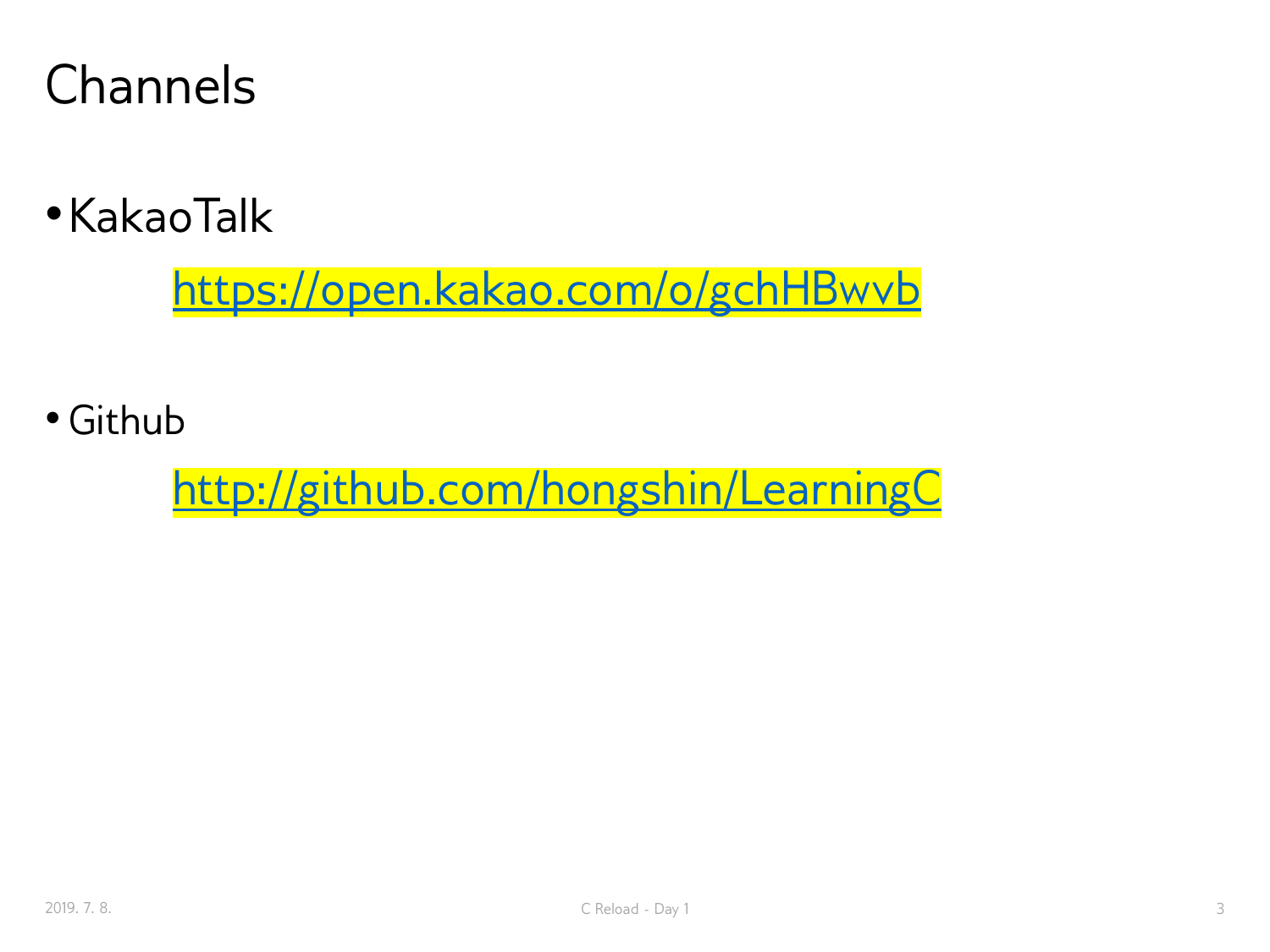

# Channels
KakaoTalk
	https://open.kakao.com/o/gchHBwvb

Github
	http://github.com/hongshin/LearningC

2019. 7. 8.
C Reload - Day 1
3